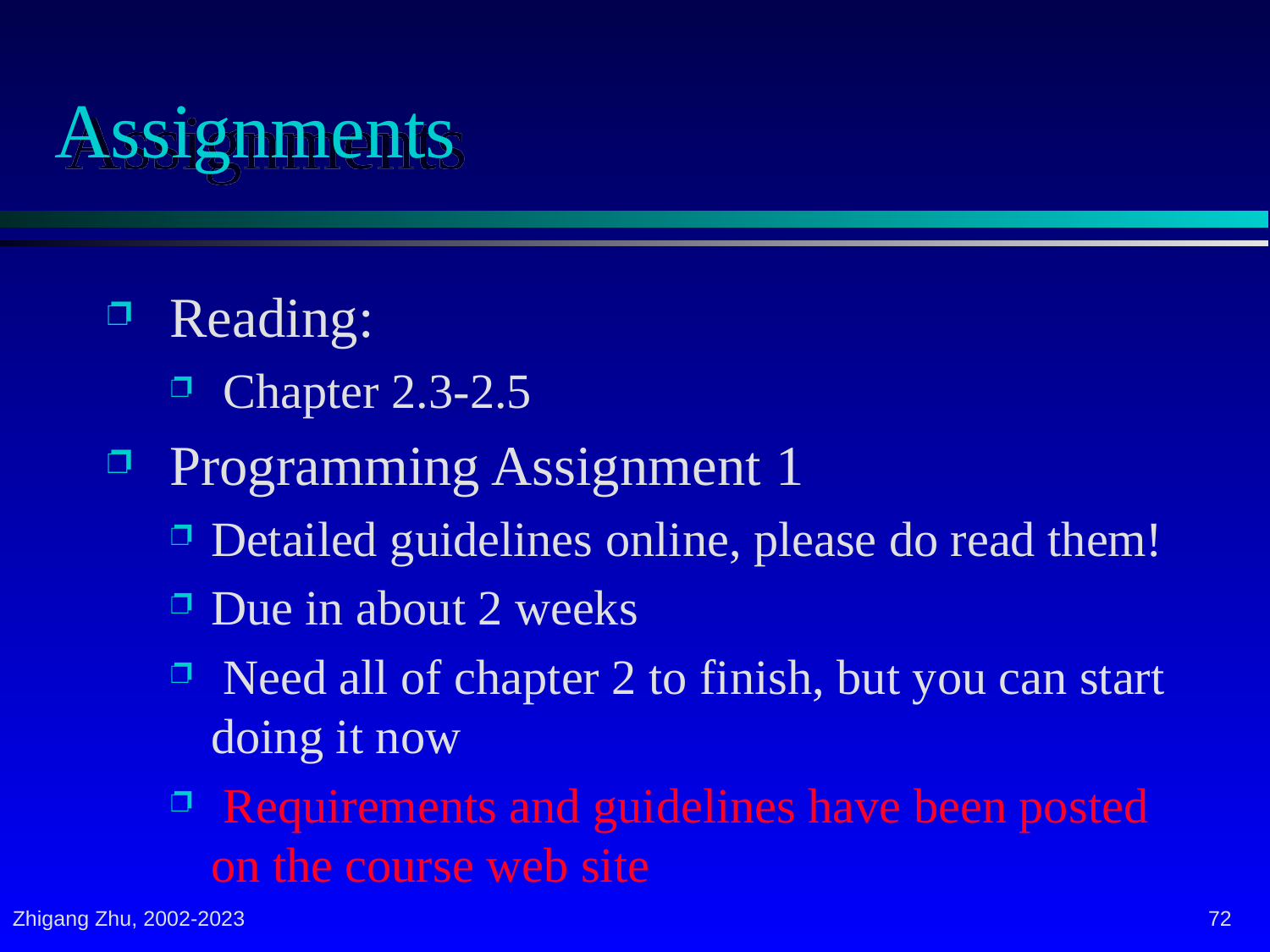

# Assignments
 Reading:
 Chapter 2.3-2.5
 Programming Assignment 1
Detailed guidelines online, please do read them!
Due in about 2 weeks
 Need all of chapter 2 to finish, but you can start doing it now
 Requirements and guidelines have been posted on the course web site